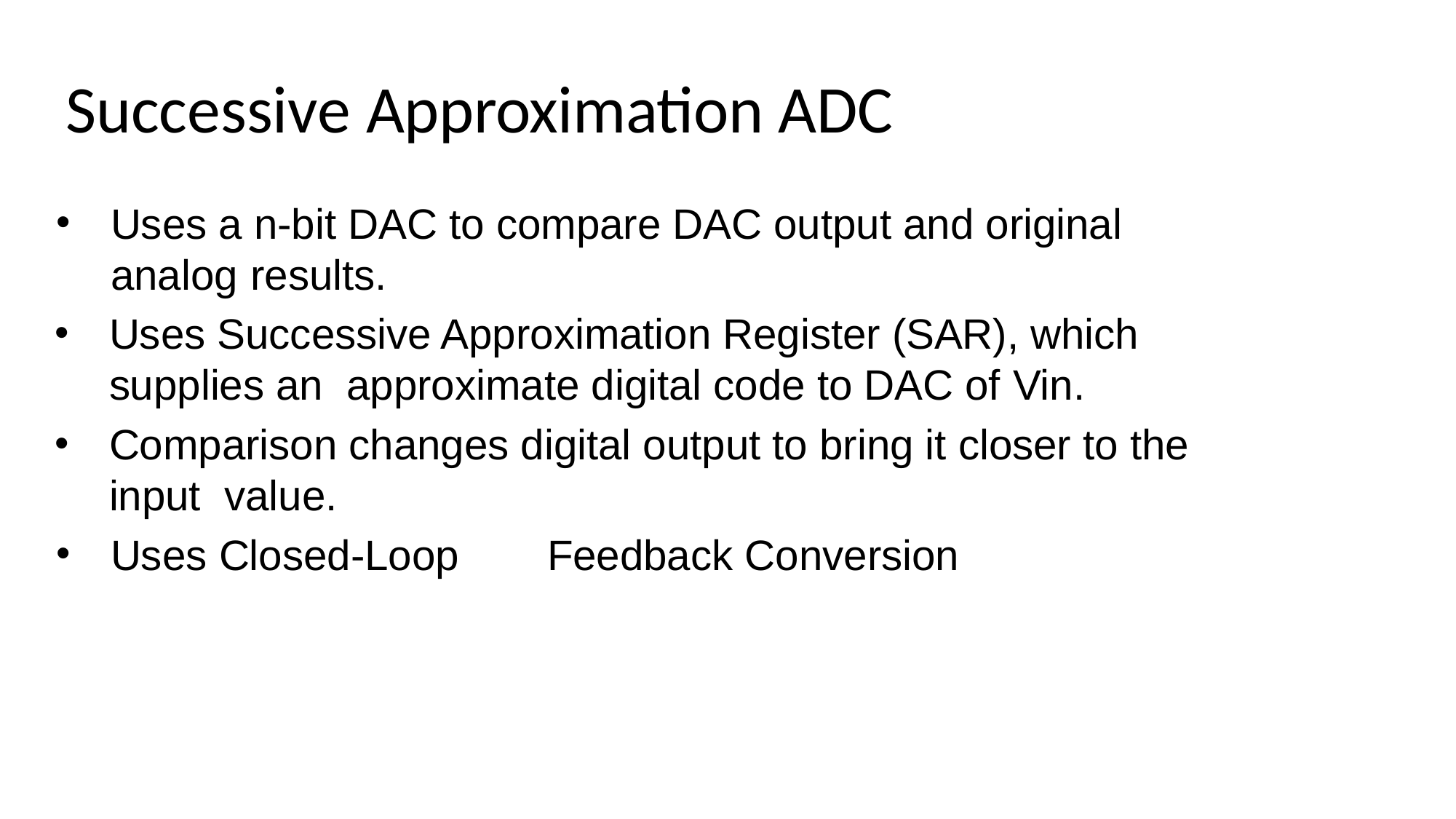

# Successive Approximation ADC
Uses a n-bit DAC to compare DAC output and original analog results.
Uses Successive Approximation Register (SAR), which supplies an  approximate digital code to DAC of Vin.
Comparison changes digital output to bring it closer to the input  value.
Uses Closed-Loop	Feedback Conversion